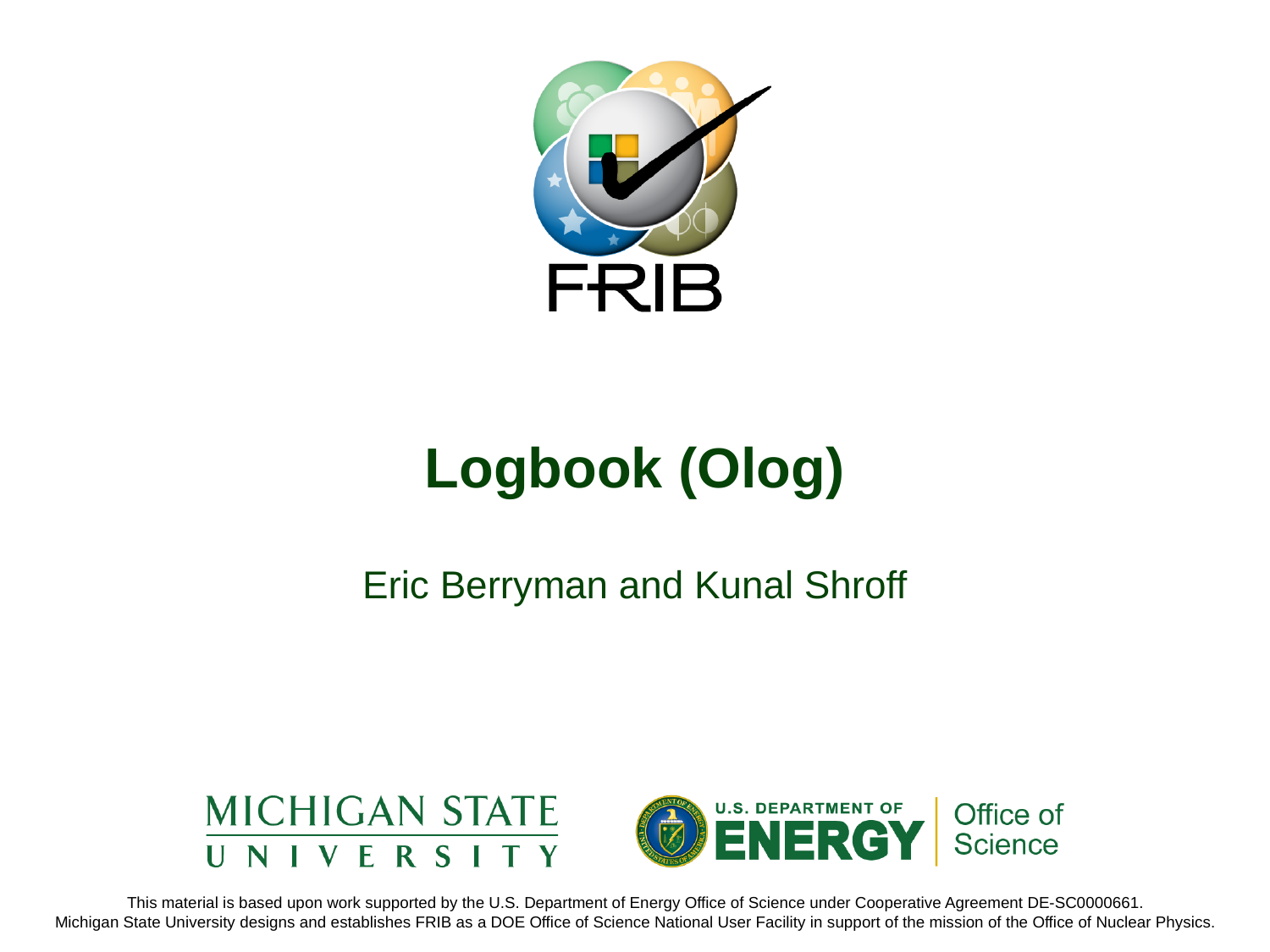

# Logbook (Olog)
Eric Berryman and Kunal Shroff